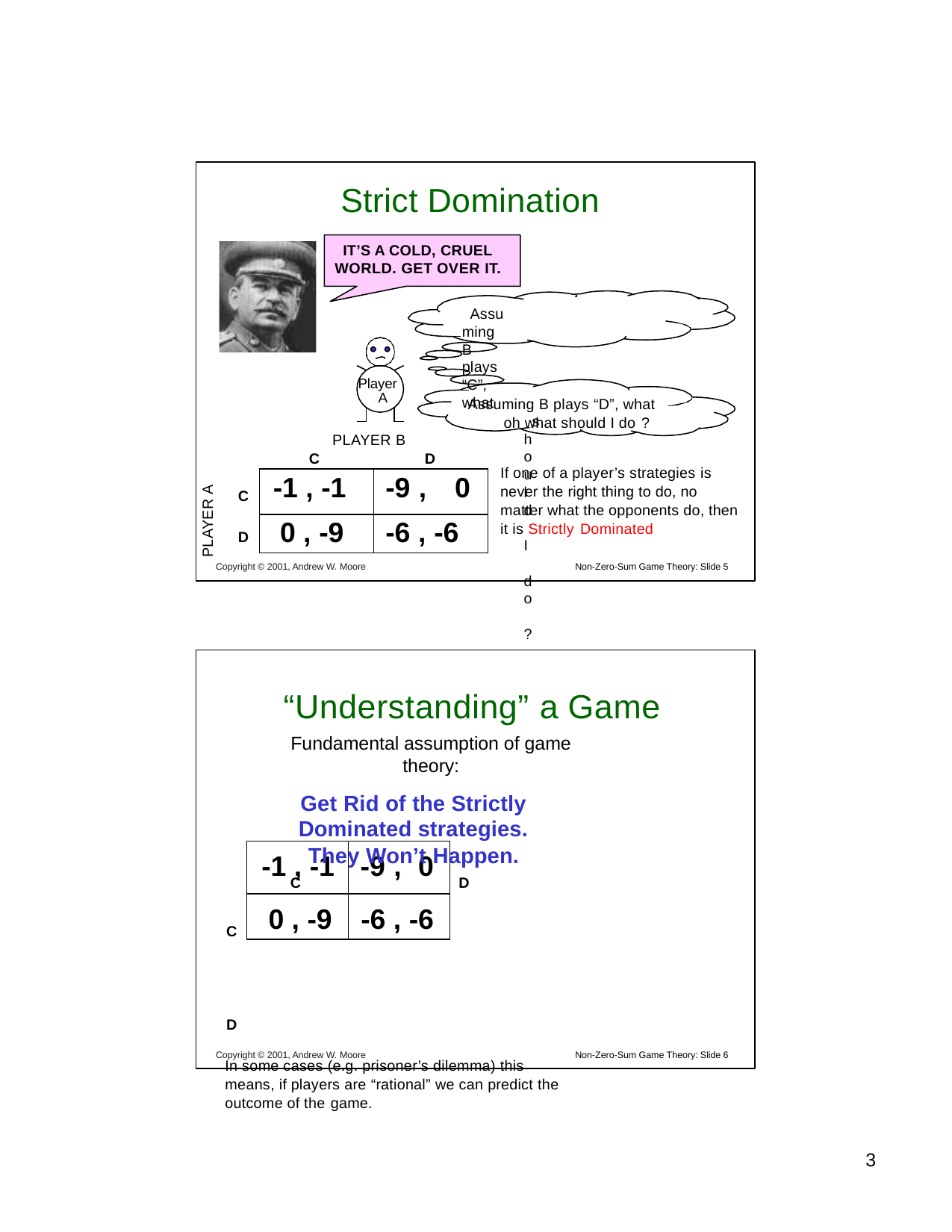

# Strict Domination

IT’S A COLD, CRUEL  WORLD. GET OVER IT.

Assuming B plays “C”, what
should I do ?

Player  A

Assuming B plays “D”, what  oh what should I do ?

PLAYER B

C
D
If one of a player’s strategies is  never the right thing to do, no  matter what the opponents do, then  it is Strictly Dominated
| -1 , -1 | -9 , 0 |
| --- | --- |
| 0 , -9 | -6 , -6 |
PLAYER A
C
D
Copyright © 2001, Andrew W. Moore
Non-Zero-Sum Game Theory: Slide 5

“Understanding” a Game
Fundamental assumption of game theory:
Get Rid of the Strictly Dominated strategies.
They Won’t Happen.
C	D
C  D

In some cases (e.g. prisoner’s dilemma) this  means, if players are “rational” we can predict the  outcome of the game.
| -1 , -1 | -9 , 0 |
| --- | --- |
| 0 , -9 | -6 , -6 |
Copyright © 2001, Andrew W. Moore
Non-Zero-Sum Game Theory: Slide 6
3